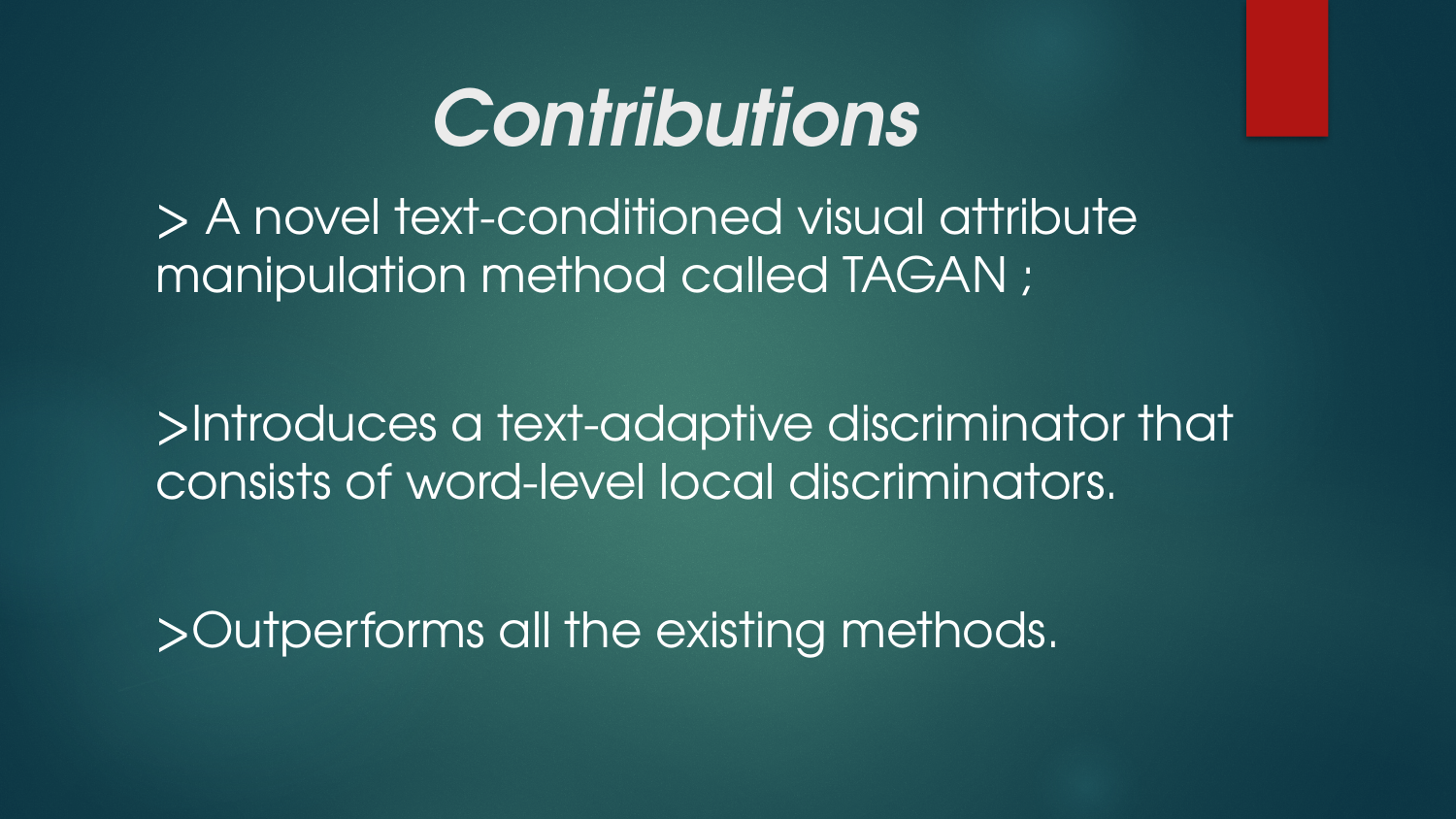

# Contributions

> A novel text-conditioned visual attribute manipulation method called TAGAN ;

>Introduces a text-adaptive discriminator that consists of word-level local discriminators.

>Outperforms all the existing methods.